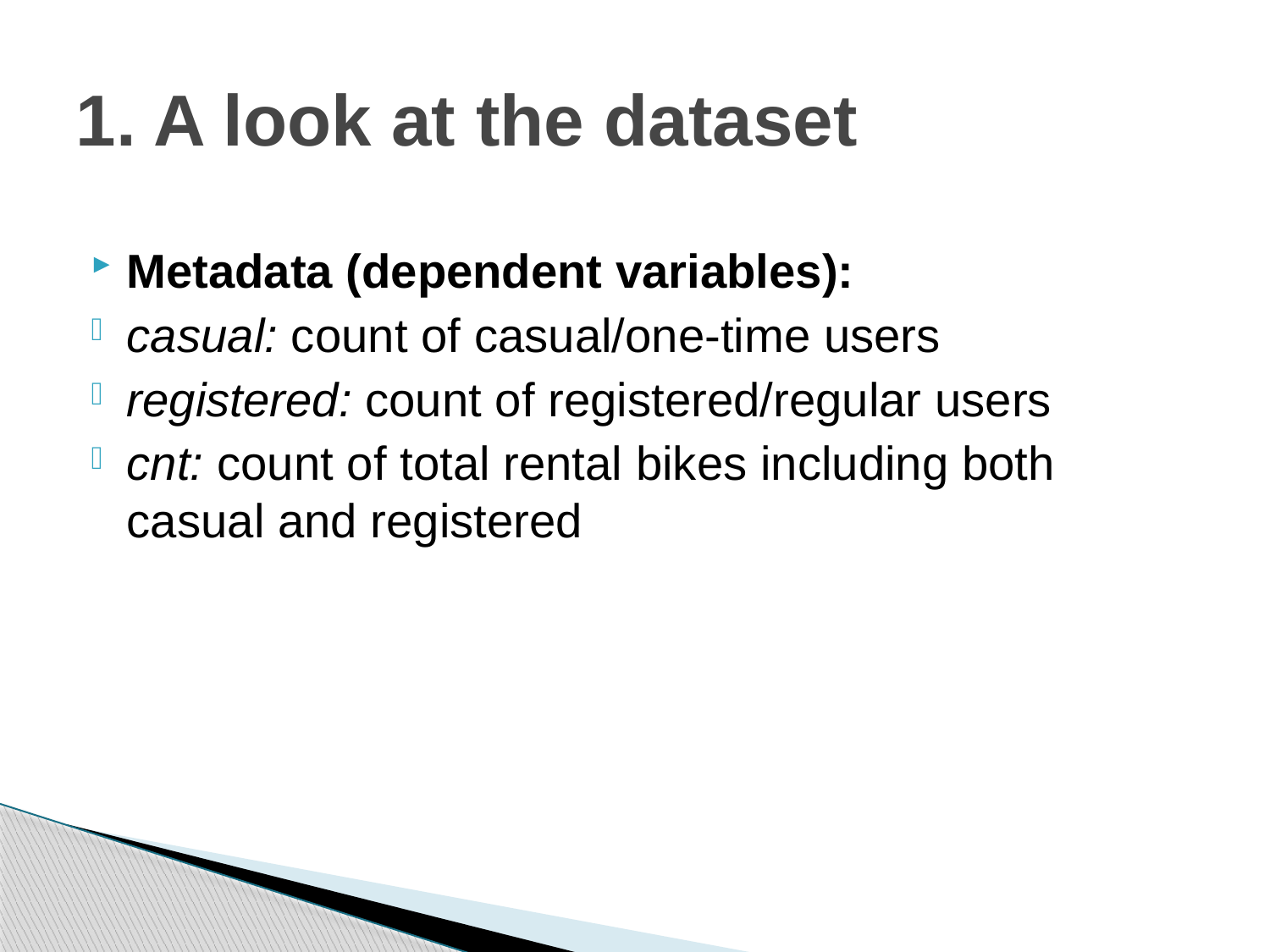

# 1. A look at the dataset
Metadata (dependent variables):
casual: count of casual/one-time users
registered: count of registered/regular users
cnt: count of total rental bikes including both casual and registered